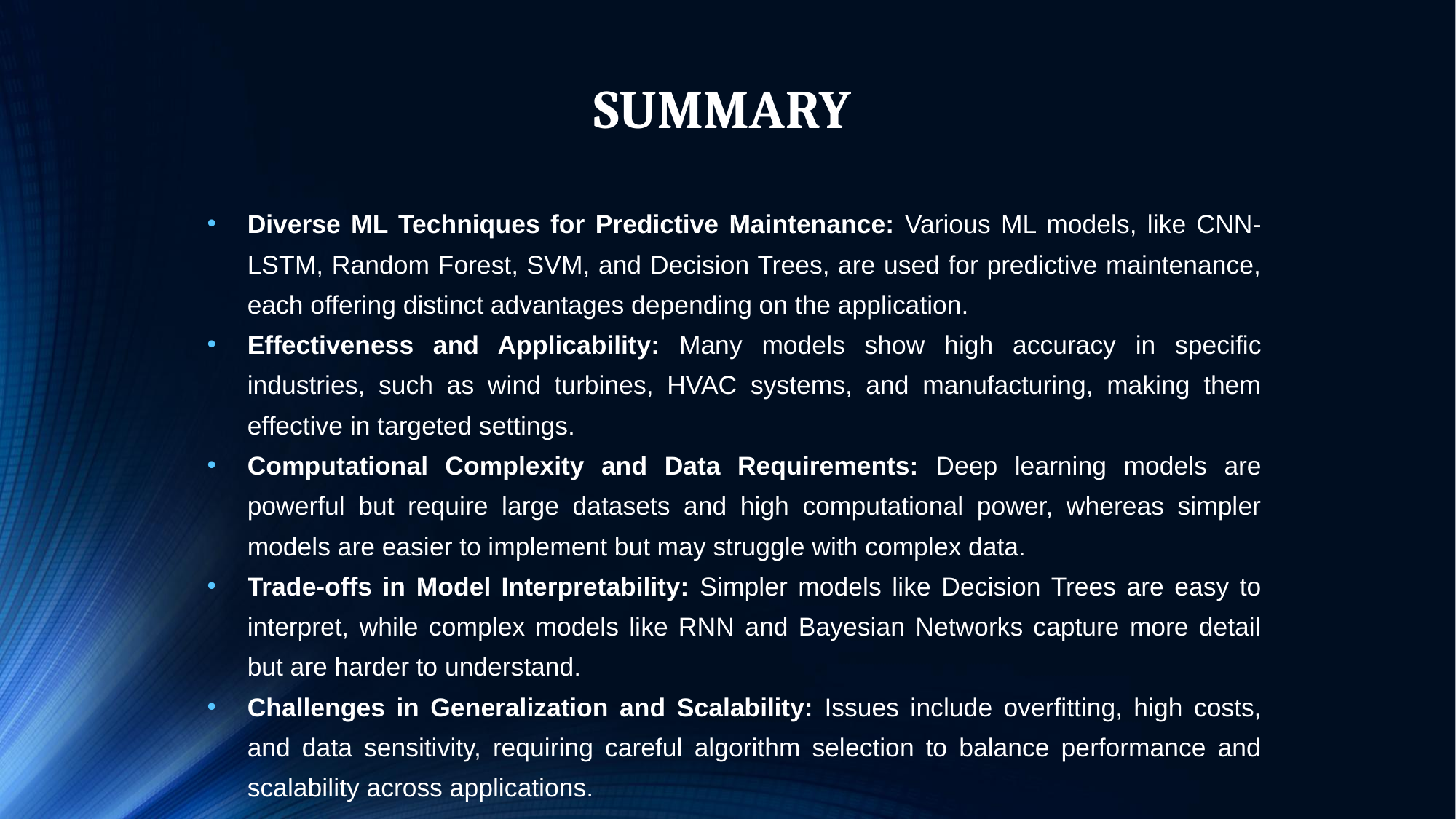

# SUMMARY
Diverse ML Techniques for Predictive Maintenance: Various ML models, like CNN-LSTM, Random Forest, SVM, and Decision Trees, are used for predictive maintenance, each offering distinct advantages depending on the application.
Effectiveness and Applicability: Many models show high accuracy in specific industries, such as wind turbines, HVAC systems, and manufacturing, making them effective in targeted settings.
Computational Complexity and Data Requirements: Deep learning models are powerful but require large datasets and high computational power, whereas simpler models are easier to implement but may struggle with complex data.
Trade-offs in Model Interpretability: Simpler models like Decision Trees are easy to interpret, while complex models like RNN and Bayesian Networks capture more detail but are harder to understand.
Challenges in Generalization and Scalability: Issues include overfitting, high costs, and data sensitivity, requiring careful algorithm selection to balance performance and scalability across applications.